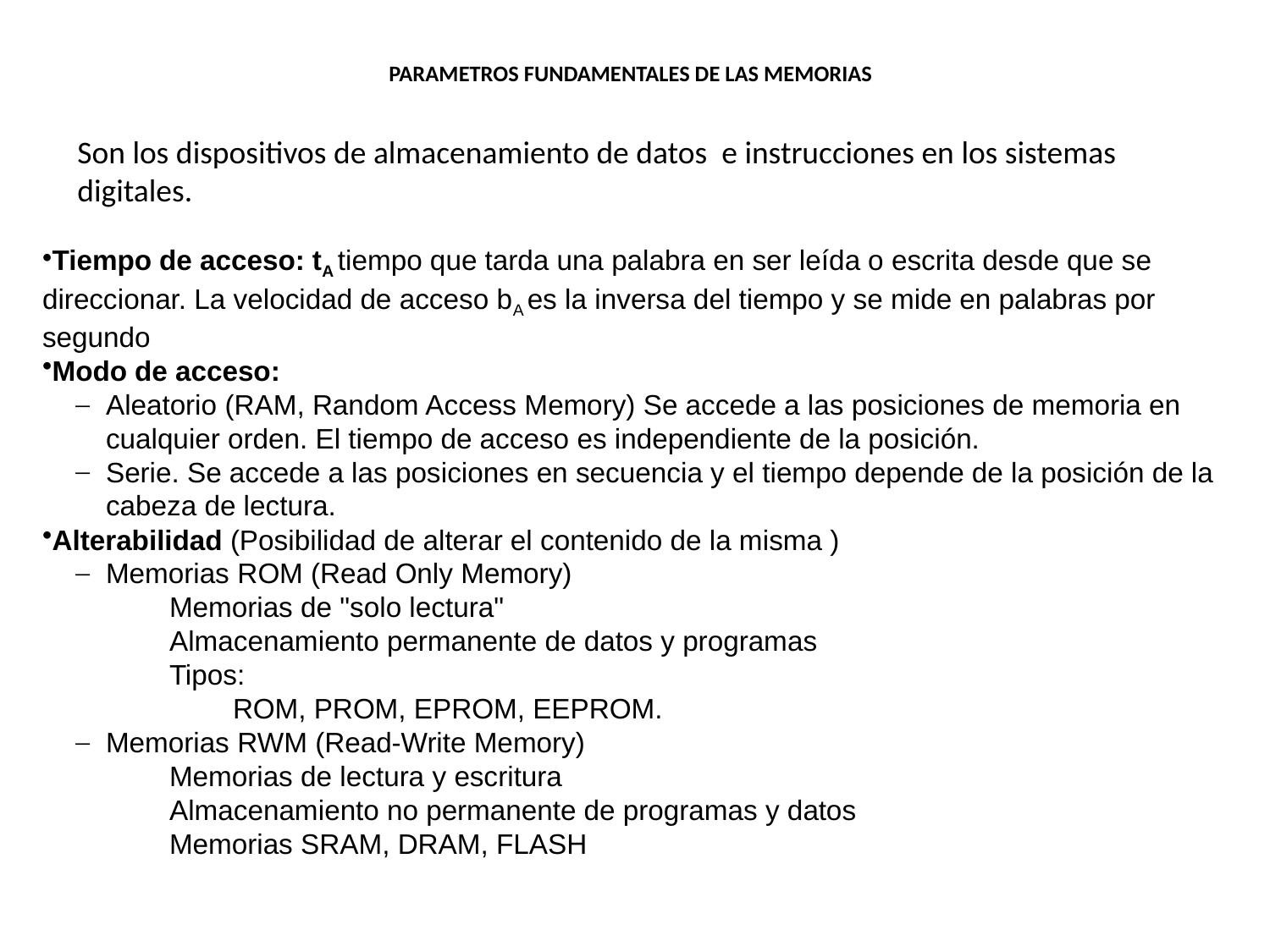

# PARAMETROS FUNDAMENTALES DE LAS MEMORIAS
Son los dispositivos de almacenamiento de datos  e instrucciones en los sistemas digitales.
Tiempo de acceso: tA tiempo que tarda una palabra en ser leída o escrita desde que se direccionar. La velocidad de acceso bA es la inversa del tiempo y se mide en palabras por segundo
Modo de acceso:
Aleatorio (RAM, Random Access Memory) Se accede a las posiciones de memoria en cualquier orden. El tiempo de acceso es independiente de la posición.
Serie. Se accede a las posiciones en secuencia y el tiempo depende de la posición de la cabeza de lectura.
Alterabilidad (Posibilidad de alterar el contenido de la misma )
Memorias ROM (Read Only Memory)
Memorias de "solo lectura"
Almacenamiento permanente de datos y programas
Tipos:
ROM, PROM, EPROM, EEPROM.
Memorias RWM (Read‑Write Memory)
Memorias de lectura y escritura
Almacenamiento no permanente de programas y datos
Memorias SRAM, DRAM, FLASH